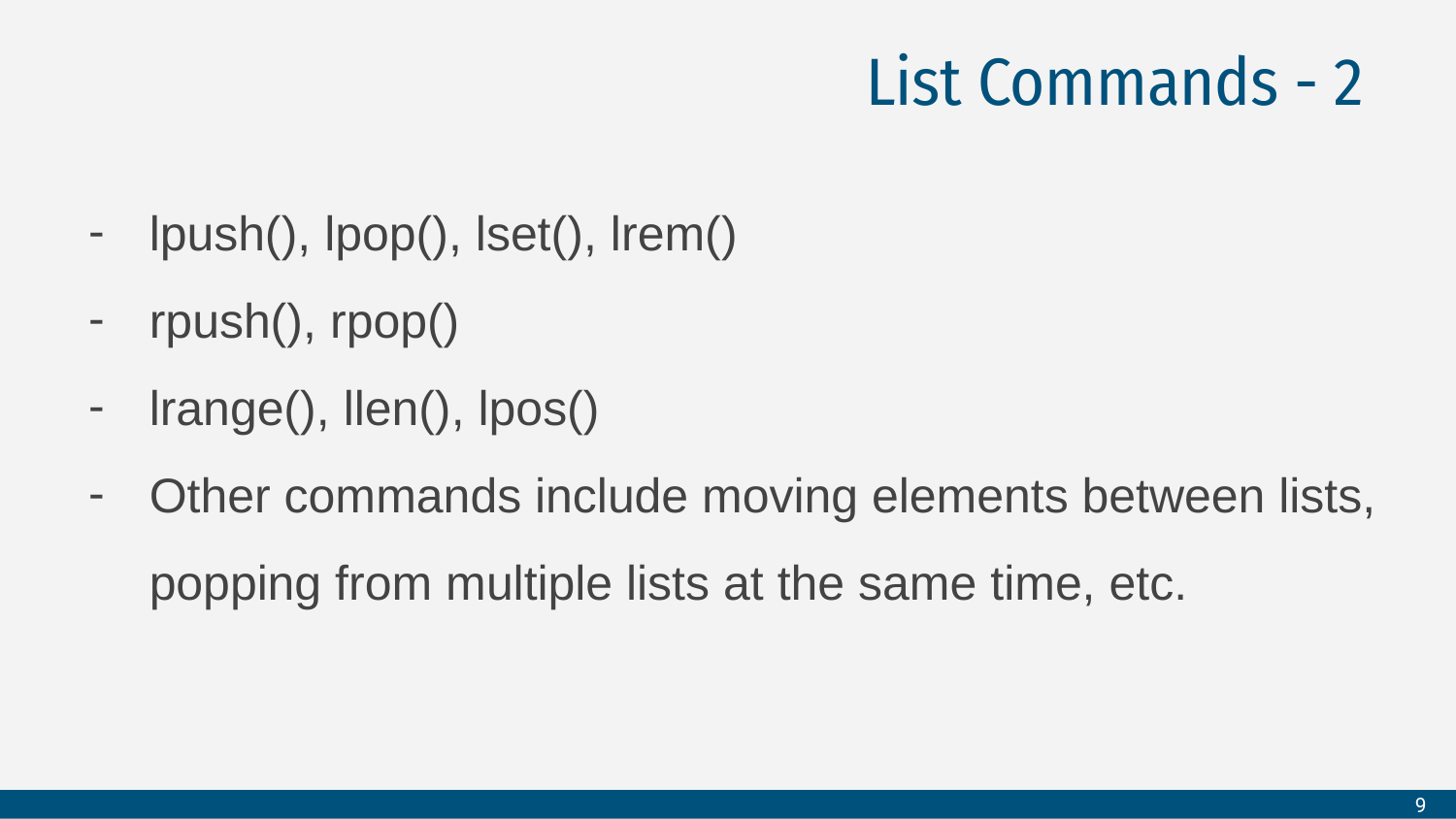

# List Commands - 2
lpush(), lpop(), lset(), lrem()
rpush(), rpop()
lrange(), llen(), lpos()
Other commands include moving elements between lists, popping from multiple lists at the same time, etc.
9